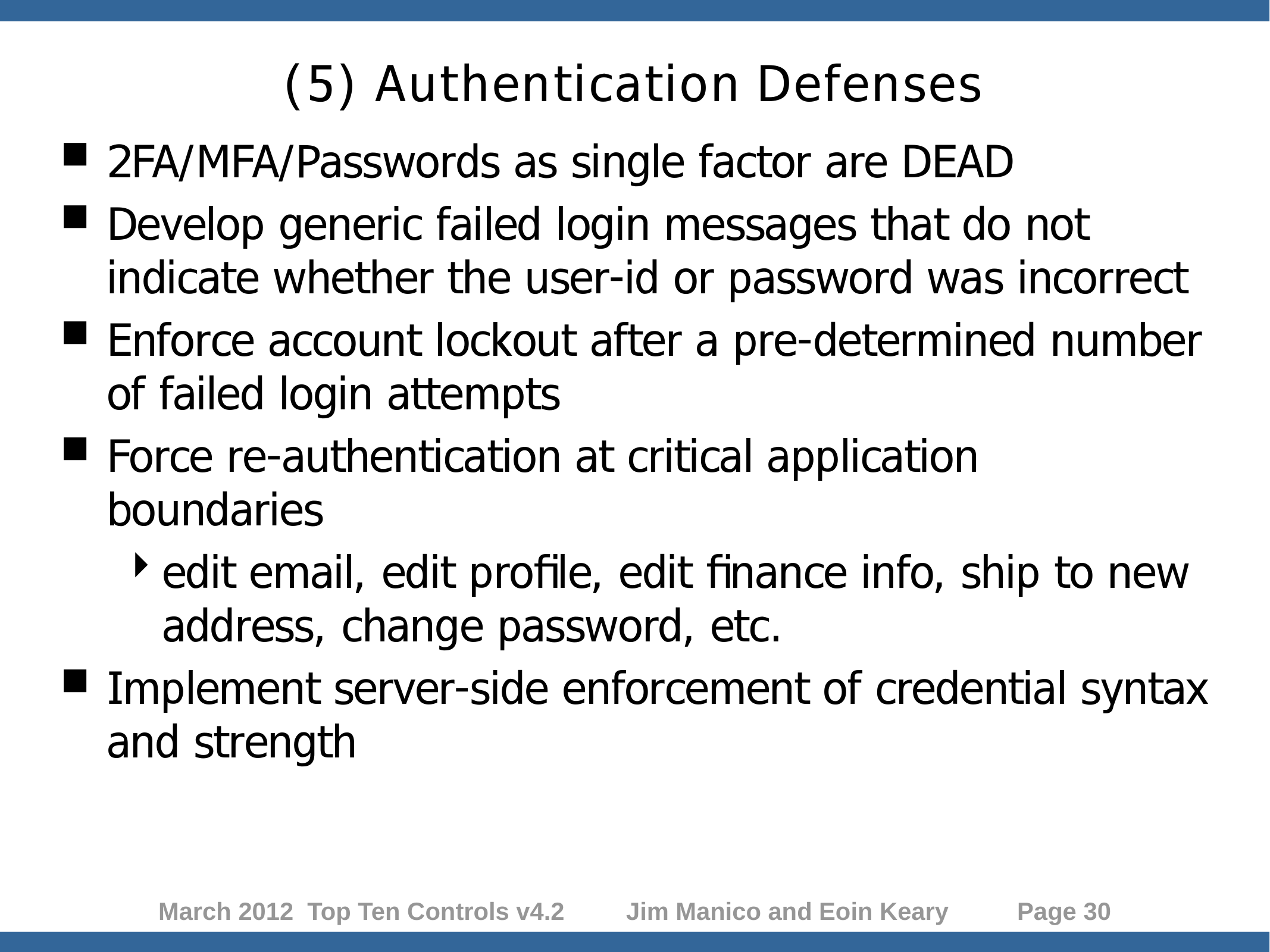

# (5) Authentication Defenses
2FA/MFA/Passwords as single factor are DEAD
Develop generic failed login messages that do not indicate whether the user-id or password was incorrect
Enforce account lockout after a pre-determined number of failed login attempts
Force re-authentication at critical application boundaries
edit email, edit profile, edit finance info, ship to new address, change password, etc.
Implement server-side enforcement of credential syntax and strength